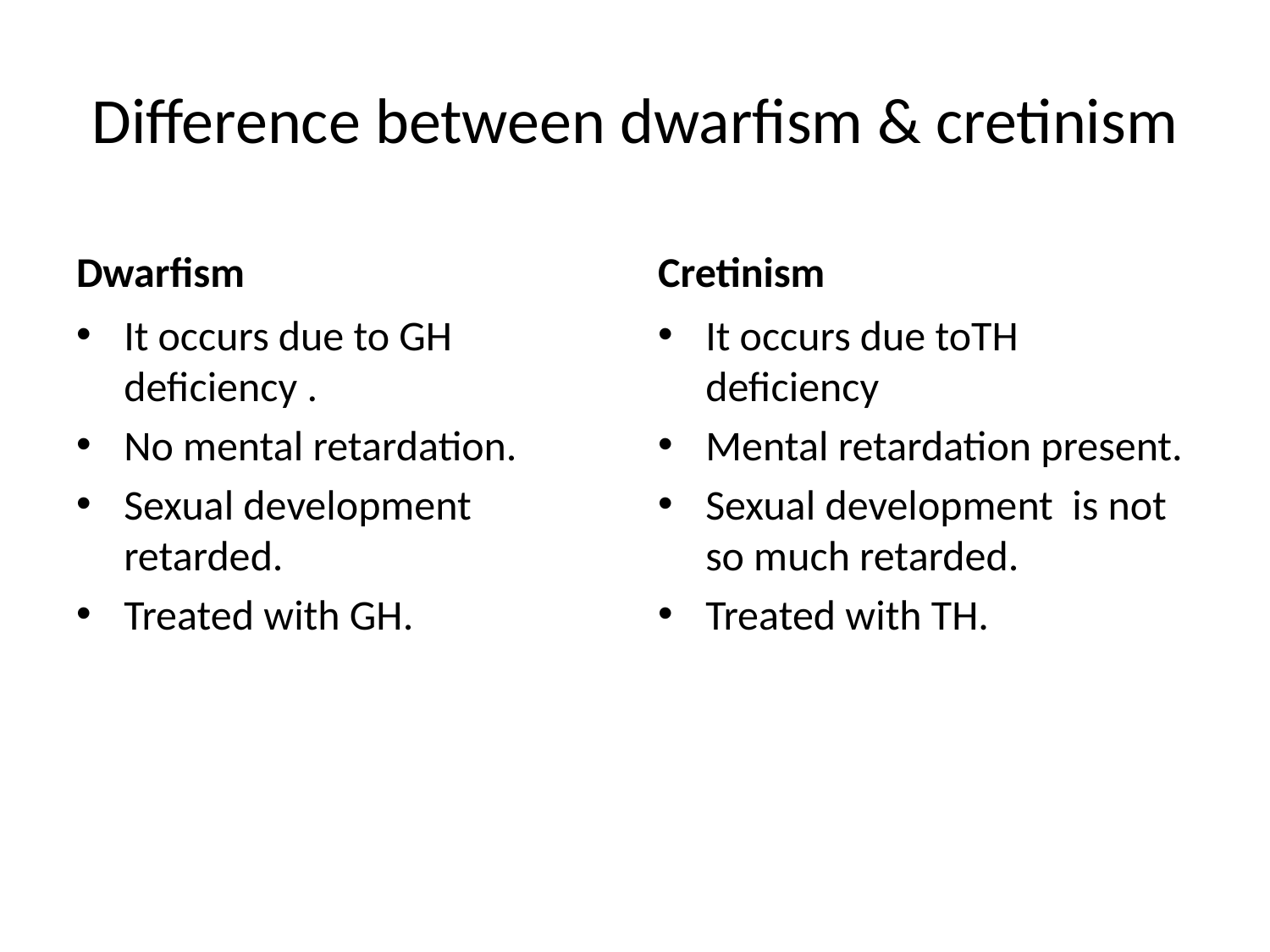

# Difference between dwarfism & cretinism
Dwarfism
Cretinism
It occurs due to GH deficiency .
No mental retardation.
Sexual development retarded.
Treated with GH.

It occurs due toTH deficiency
Mental retardation present.
Sexual development  is not so much retarded.
Treated with TH.